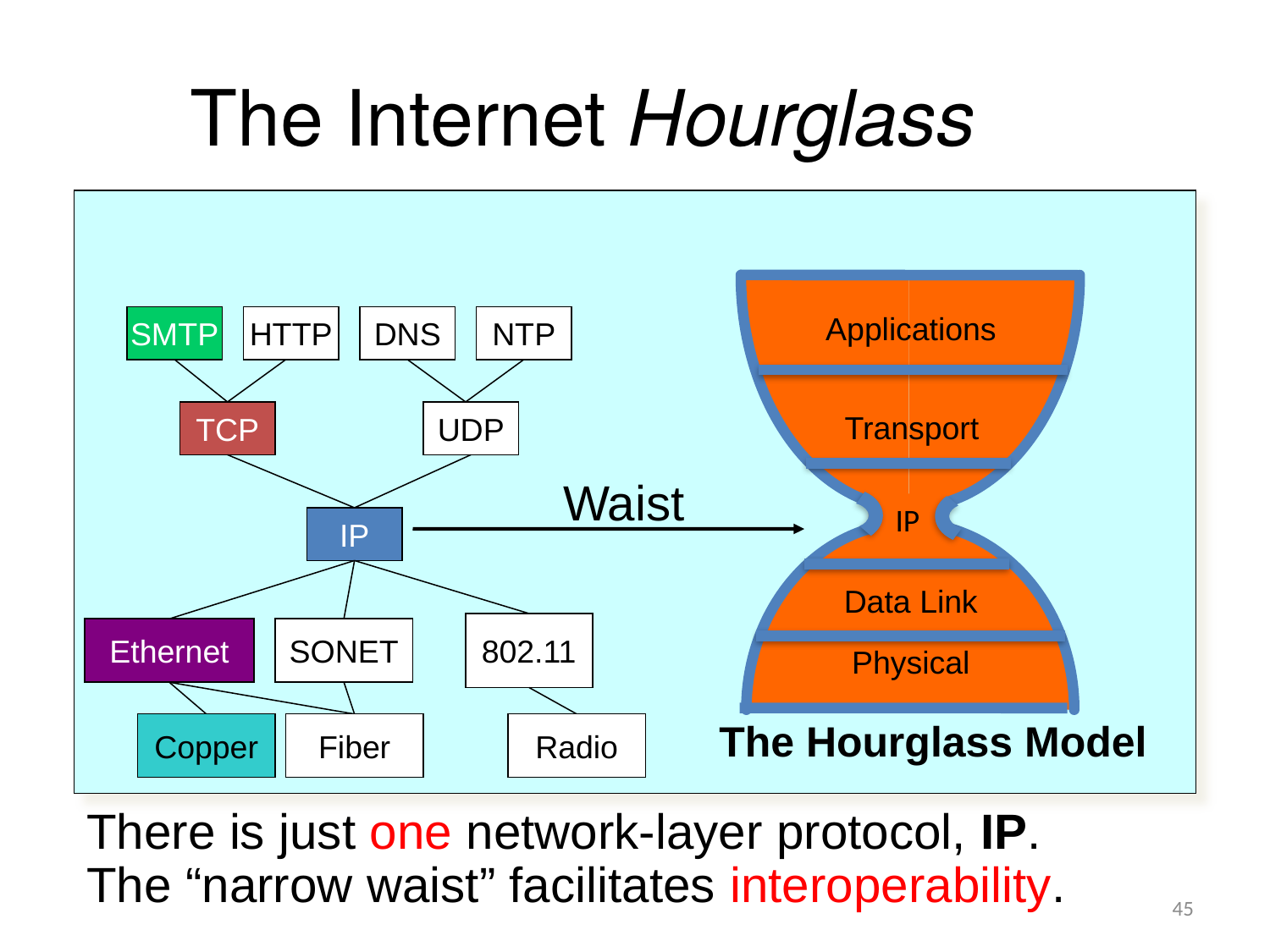

# The Internet Hourglass

Applications
SMTP
HTTP
DNS
NTP
TCP
UDP
Transport
Waist

IP
IP

Data Link
802.11
Ethernet
SONET
Physical

The Hourglass Model
Copper
Fiber
Radio
There is just one network-layer protocol, IP.
The “narrow waist” facilitates interoperability.
45